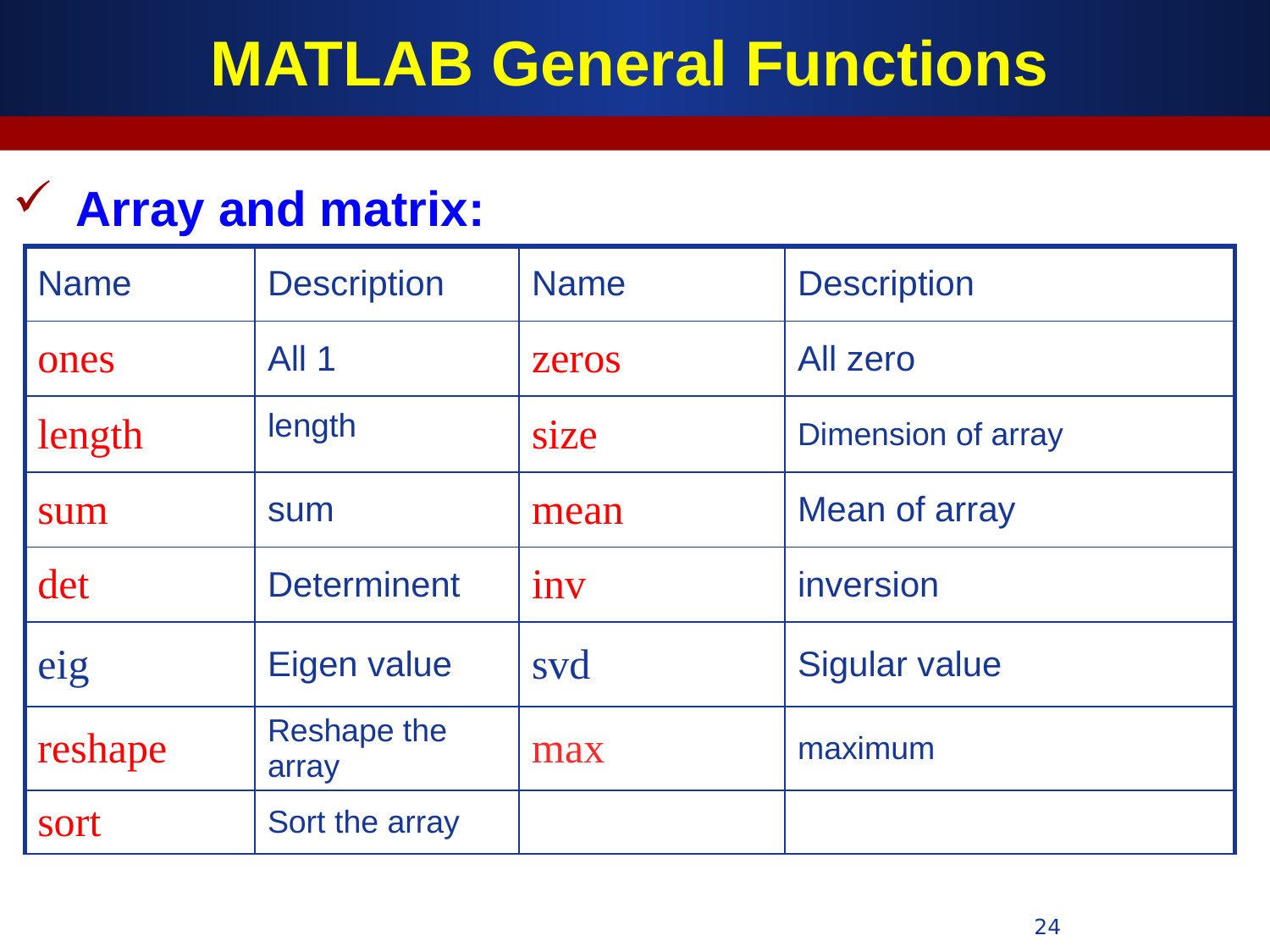

# MATLAB General Functions
Array and matrix:

| Name | Description | Name | Description |
| --- | --- | --- | --- |
| ones | All 1 | zeros | All zero |
| length | length | size | Dimension of array |
| sum | sum | mean | Mean of array |
| det | Determinent | inv | inversion |
| eig | Eigen value | svd | Sigular value |
| reshape | Reshape the array | max | maximum |
| sort | Sort the array |  |  |
24